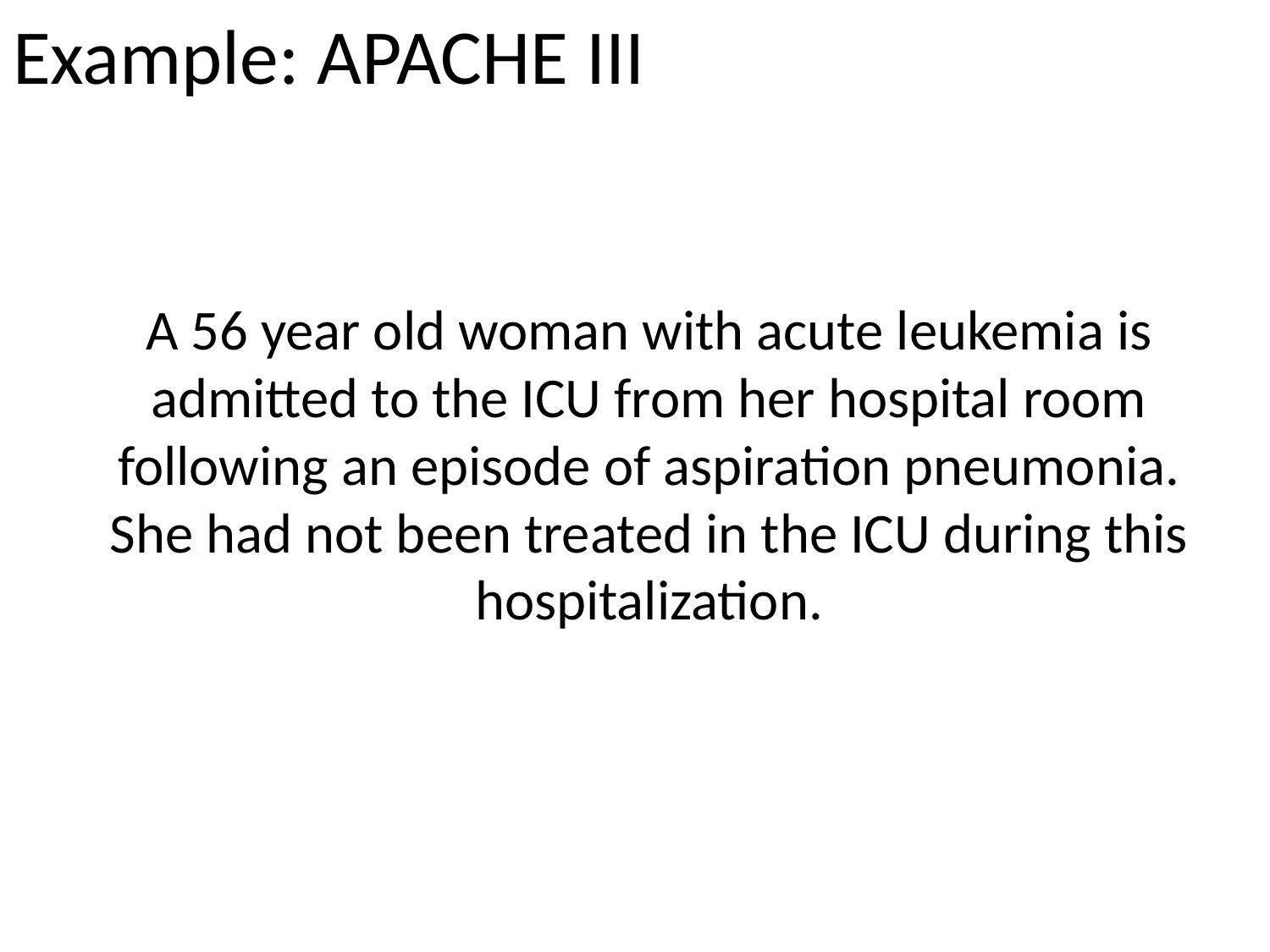

# Example: APACHE III
A 56 year old woman with acute leukemia is admitted to the ICU from her hospital room following an episode of aspiration pneumonia. She had not been treated in the ICU during this hospitalization.